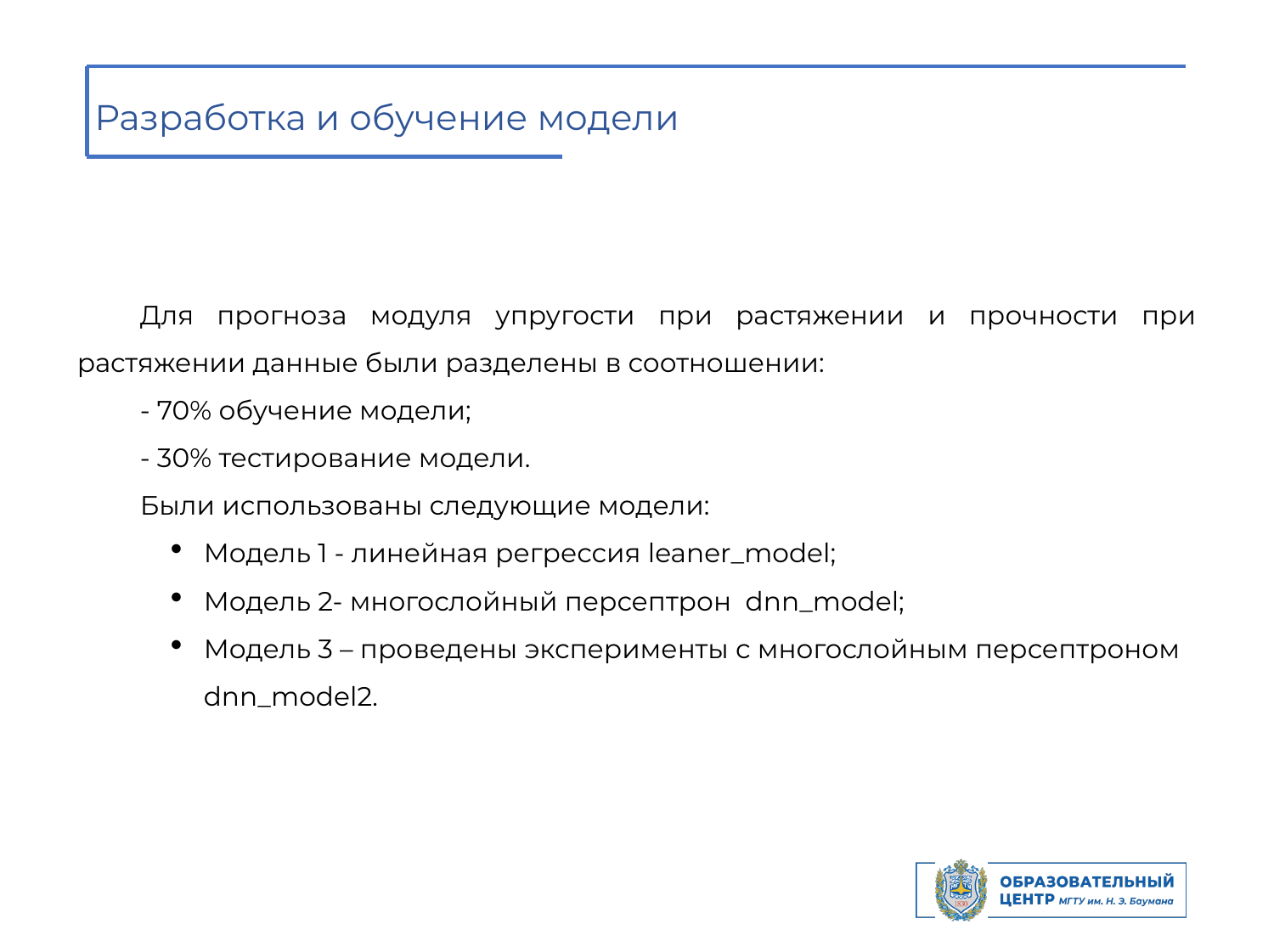

Разработка и обучение модели

Для прогноза модуля упругости при растяжении и прочности при растяжении данные были разделены в соотношении:
- 70% обучение модели;
- 30% тестирование модели.
Были использованы следующие модели:
Модель 1 - линейная регрессия leaner_model;
Модель 2- многослойный персептрон  dnn_model;
Модель 3 – проведены эксперименты с многослойным персептроном dnn_model2.
15